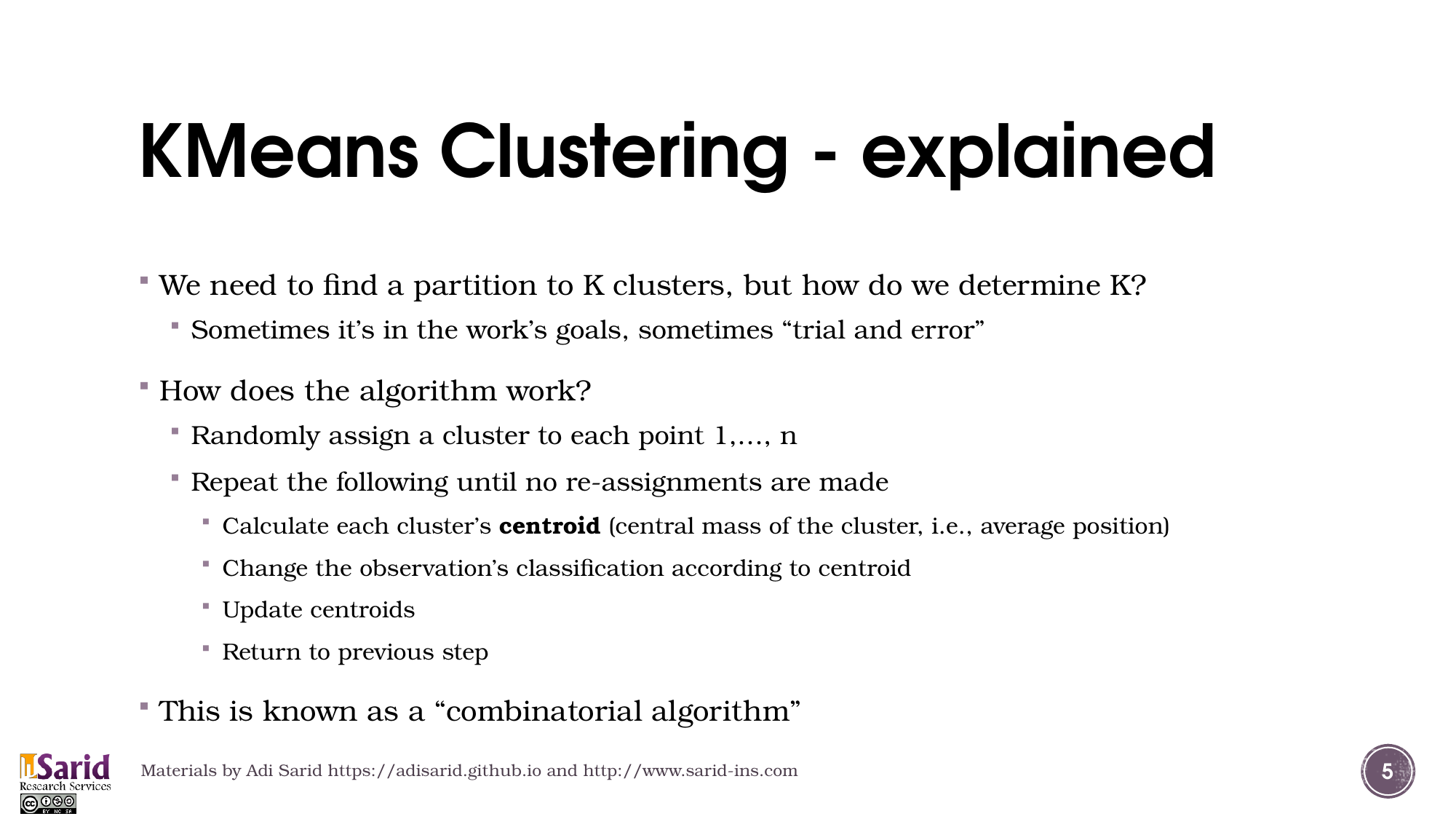

# KMeans Clustering - explained
We need to find a partition to K clusters, but how do we determine K?
Sometimes it’s in the work’s goals, sometimes “trial and error”
How does the algorithm work?
Randomly assign a cluster to each point 1,…, n
Repeat the following until no re-assignments are made
Calculate each cluster’s centroid (central mass of the cluster, i.e., average position)
Change the observation’s classification according to centroid
Update centroids
Return to previous step
This is known as a “combinatorial algorithm”
Materials by Adi Sarid https://adisarid.github.io and http://www.sarid-ins.com
5